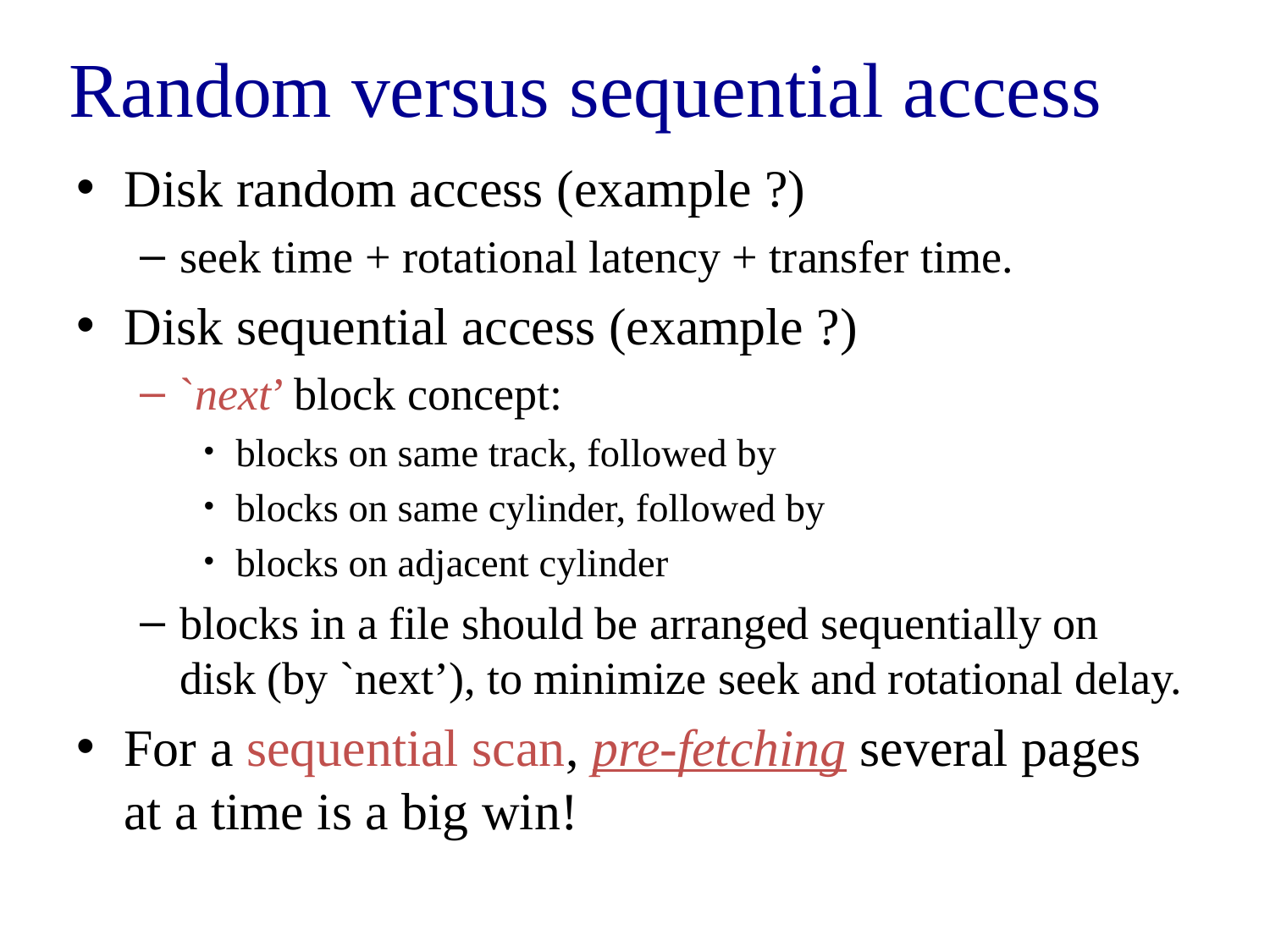

# Random versus sequential access
Disk random access (example ?)
seek time + rotational latency + transfer time.
Disk sequential access (example ?)
`next’ block concept:
blocks on same track, followed by
blocks on same cylinder, followed by
blocks on adjacent cylinder
blocks in a file should be arranged sequentially on disk (by `next’), to minimize seek and rotational delay.
For a sequential scan, pre-fetching several pages at a time is a big win!